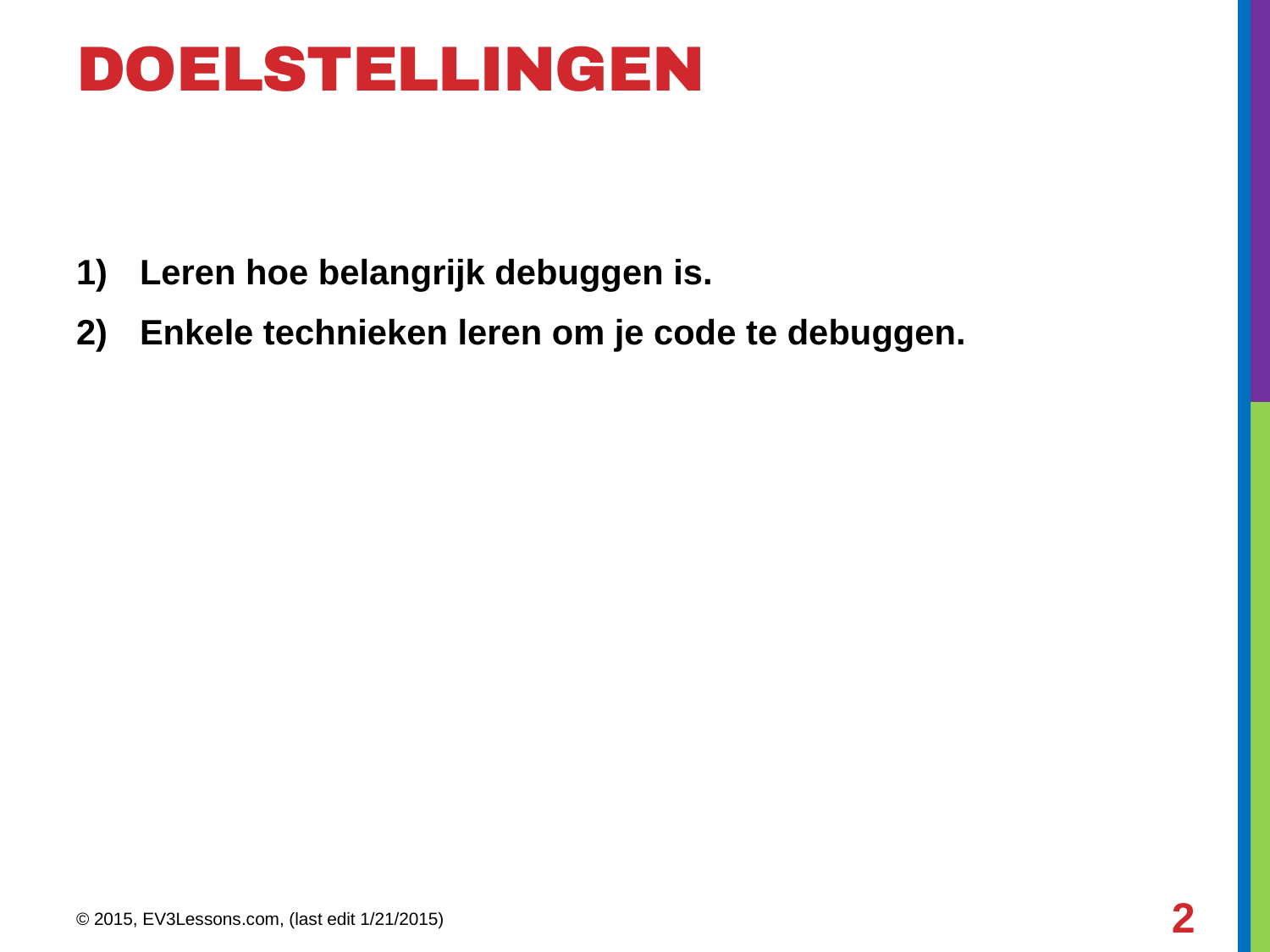

# doelstellingen
Leren hoe belangrijk debuggen is.
Enkele technieken leren om je code te debuggen.
2
© 2015, EV3Lessons.com, (last edit 1/21/2015)